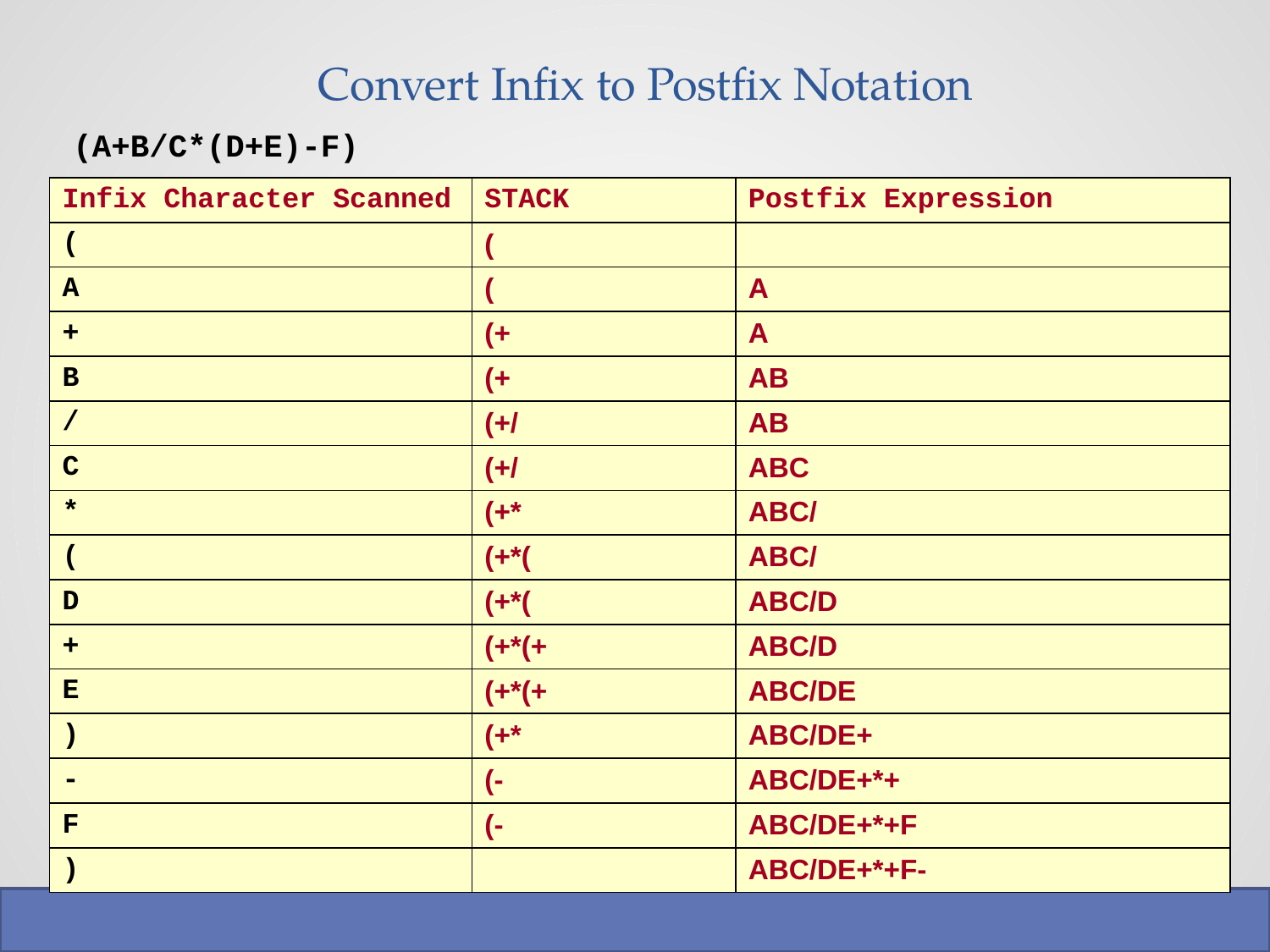

# Convert Infix to Postfix Notation

(A+B/C*(D+E)-F)
| Infix Character Scanned | STACK | Postfix Expression |
| --- | --- | --- |
| ( | ( |  |
| A | ( | A |
| + | (+ | A |
| B | (+ | AB |
| / | (+/ | AB |
| C | (+/ | ABC |
| \* | (+\* | ABC/ |
| ( | (+\*( | ABC/ |
| D | (+\*( | ABC/D |
| + | (+\*(+ | ABC/D |
| E | (+\*(+ | ABC/DE |
| ) | (+\* | ABC/DE+ |
| - | (- | ABC/DE+\*+ |
| F | (- | ABC/DE+\*+F |
| ) |  | ABC/DE+\*+F- |